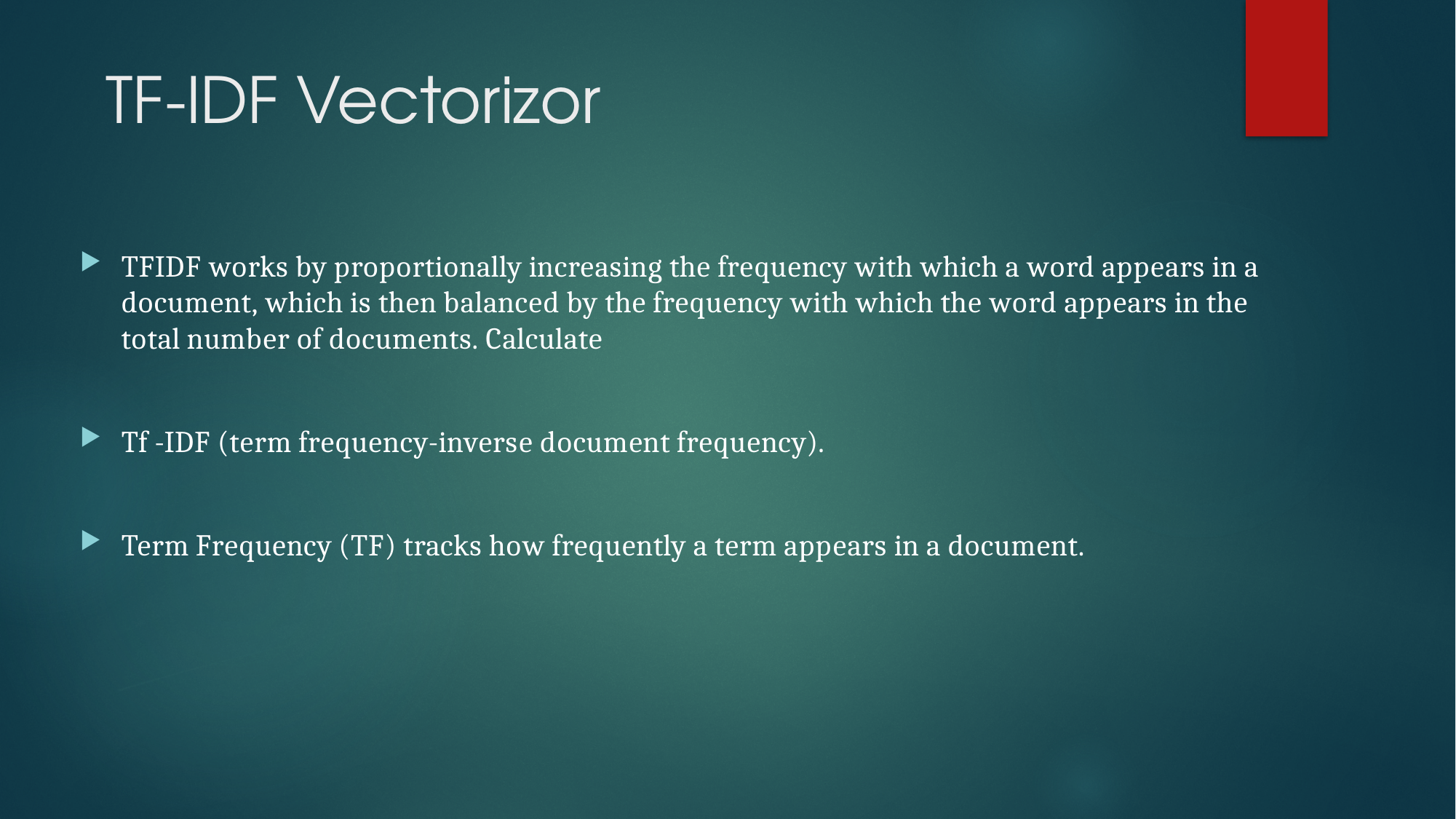

# TF-IDF Vectorizor
TFIDF works by proportionally increasing the frequency with which a word appears in a document, which is then balanced by the frequency with which the word appears in the total number of documents. Calculate

Tf -IDF (term frequency-inverse document frequency).

Term Frequency (TF) tracks how frequently a term appears in a document.